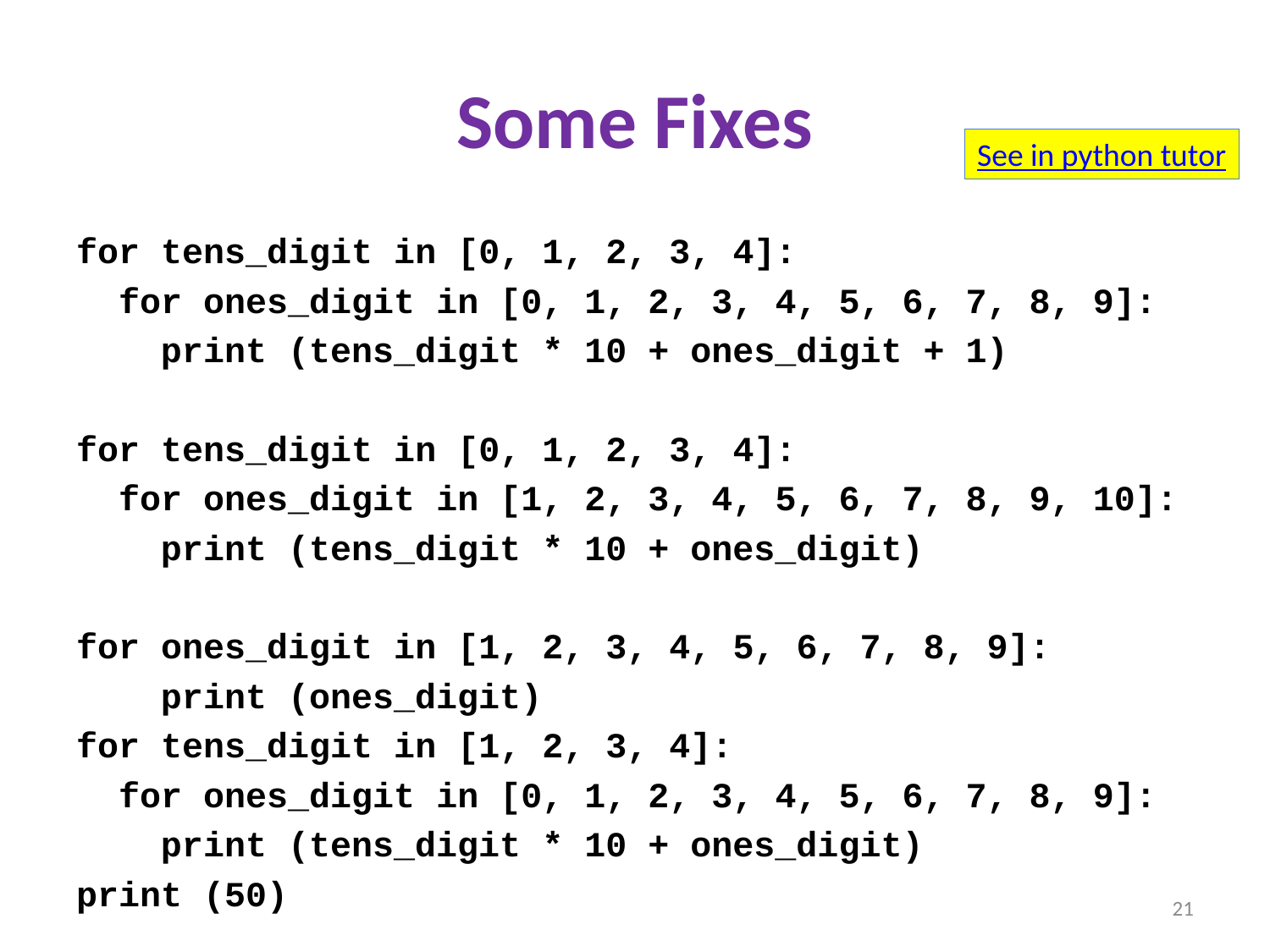

# Some Fixes
See in python tutor
for tens_digit in [0, 1, 2, 3, 4]:
  for ones_digit in [0, 1, 2, 3, 4, 5, 6, 7, 8, 9]:
    print (tens_digit * 10 + ones_digit + 1)

for tens_digit in [0, 1, 2, 3, 4]:
  for ones_digit in [1, 2, 3, 4, 5, 6, 7, 8, 9, 10]:
    print (tens_digit * 10 + ones_digit)

for ones_digit in [1, 2, 3, 4, 5, 6, 7, 8, 9]:
    print (ones_digit)
for tens_digit in [1, 2, 3, 4]:
  for ones_digit in [0, 1, 2, 3, 4, 5, 6, 7, 8, 9]:
    print (tens_digit * 10 + ones_digit)
print (50)

21